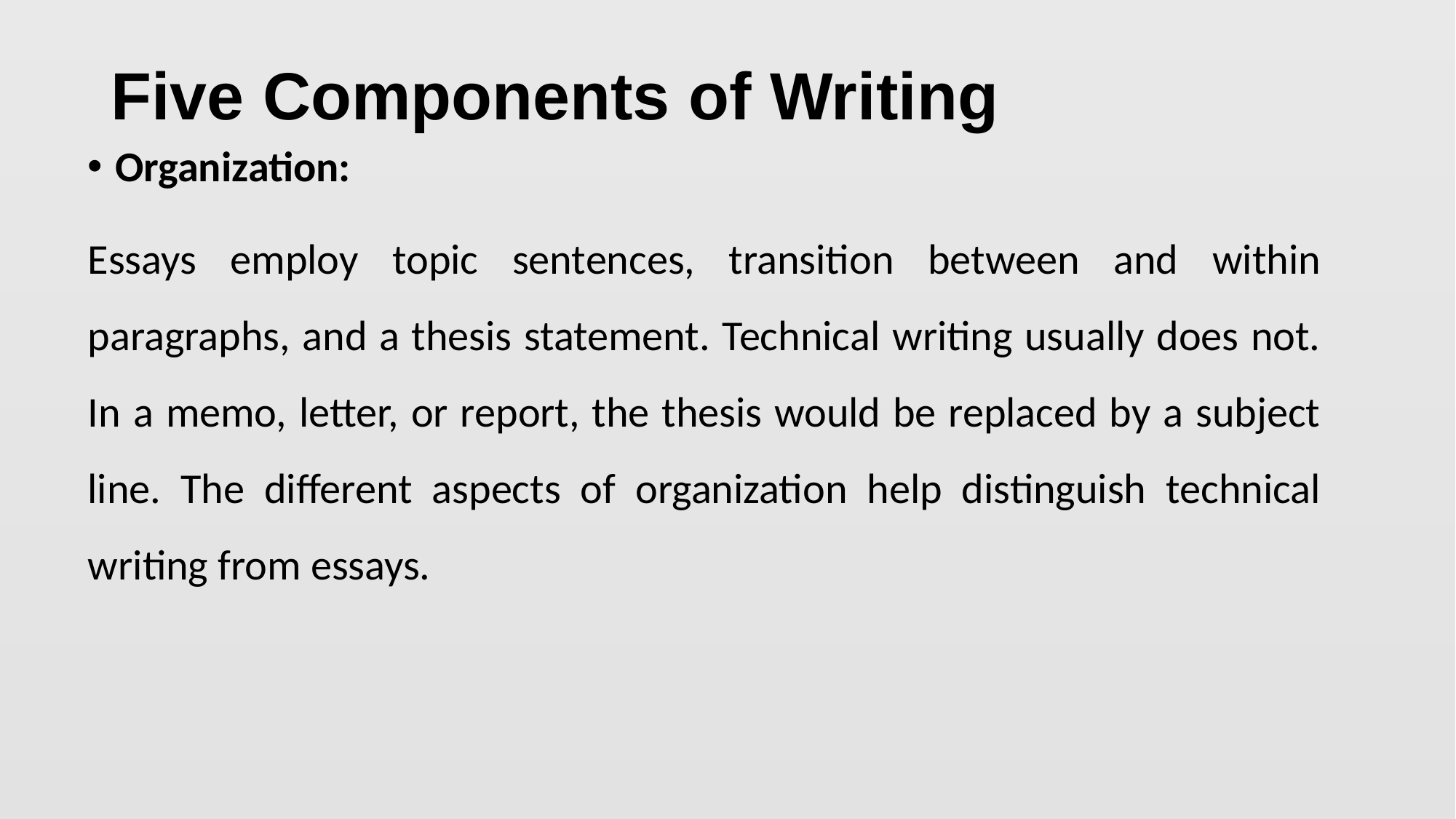

# Five Components of Writing
Organization:
Essays employ topic sentences, transition between and within paragraphs, and a thesis statement. Technical writing usually does not. In a memo, letter, or report, the thesis would be replaced by a subject line. The different aspects of organization help distinguish technical writing from essays.